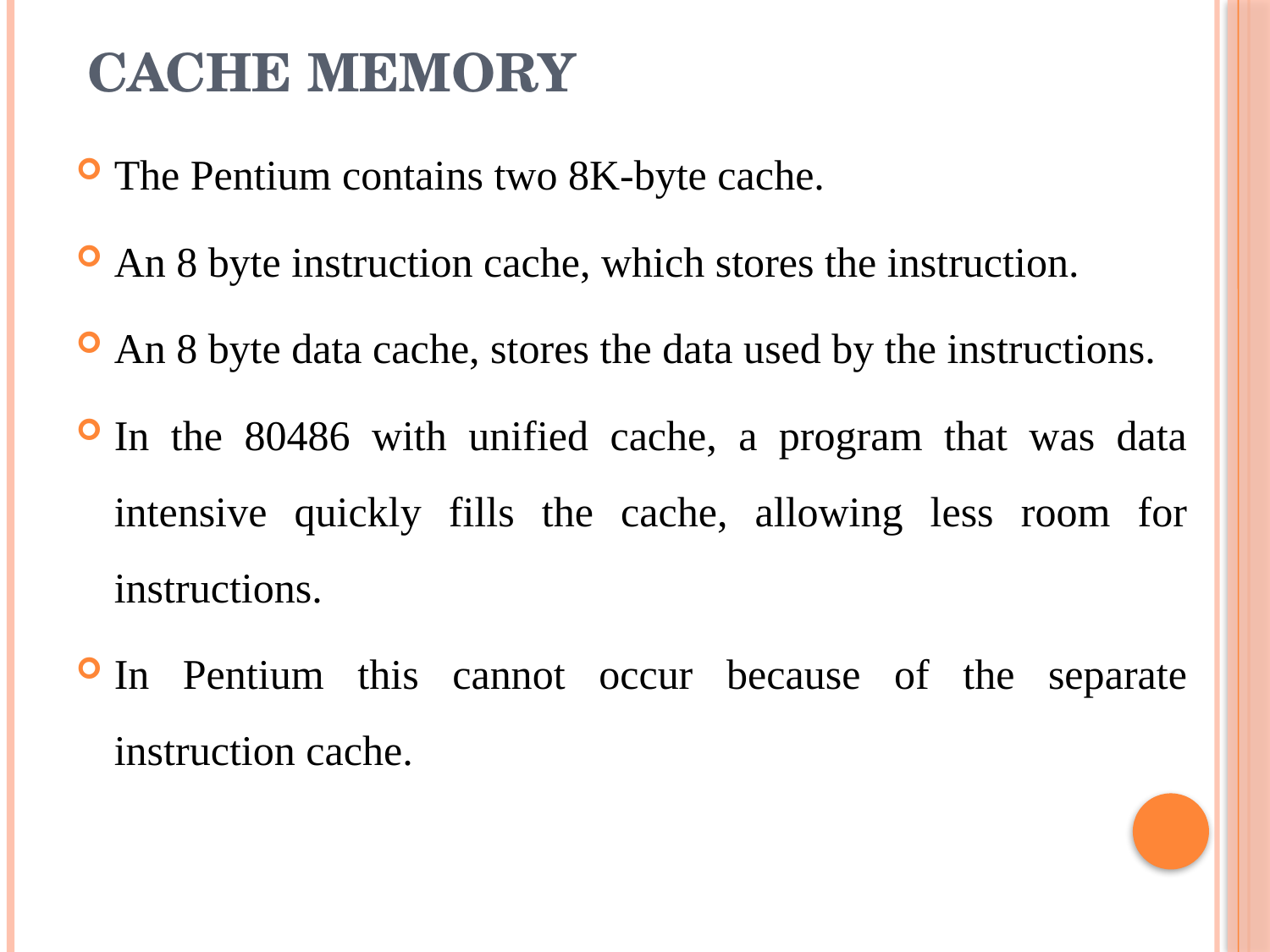

# Cache Memory
The Pentium contains two 8K-byte cache.
An 8 byte instruction cache, which stores the instruction.
An 8 byte data cache, stores the data used by the instructions.
In the 80486 with unified cache, a program that was data intensive quickly fills the cache, allowing less room for instructions.
In Pentium this cannot occur because of the separate instruction cache.